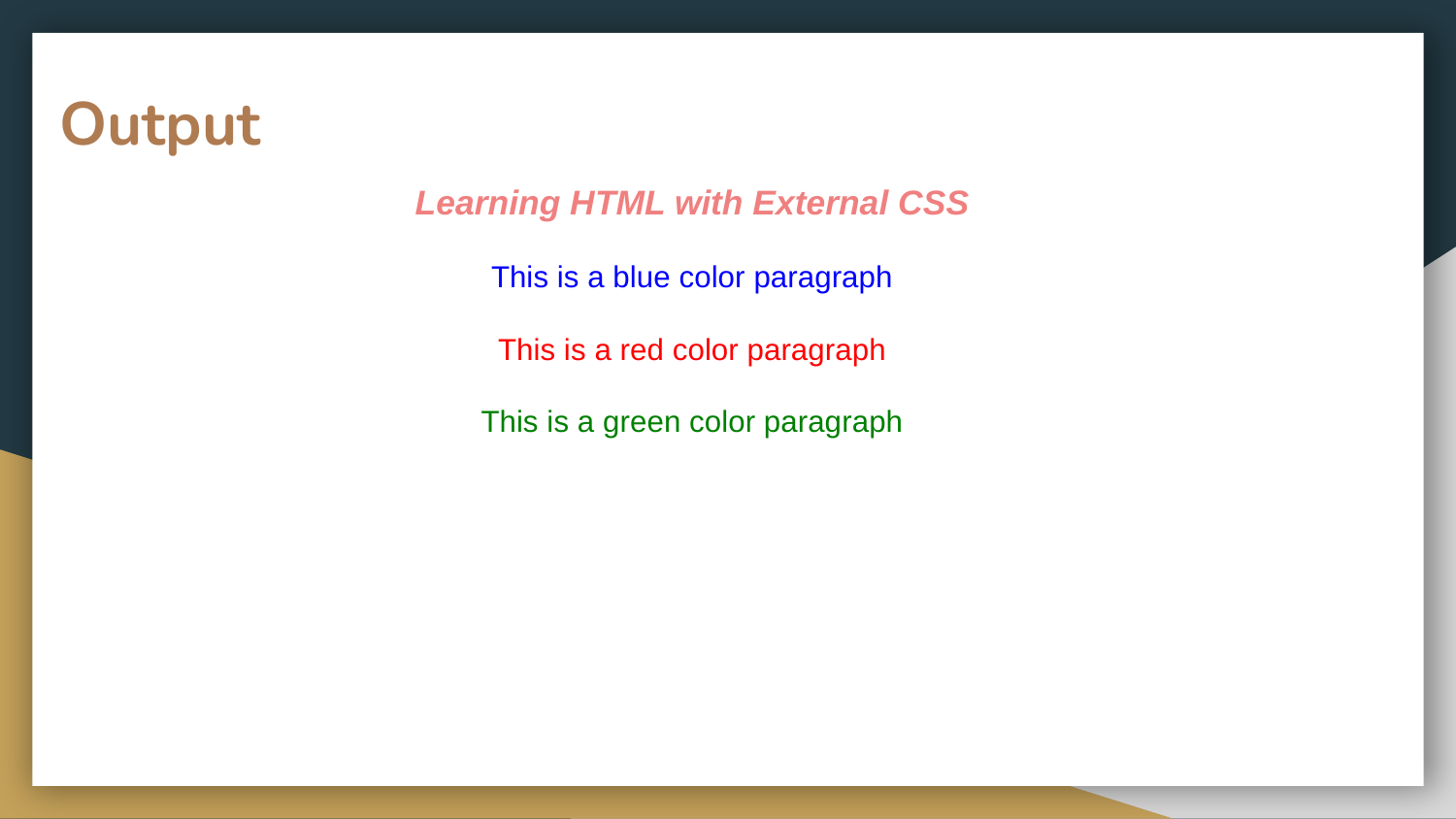

# Output
Learning HTML with External CSS
This is a blue color paragraph
This is a red color paragraph
This is a green color paragraph